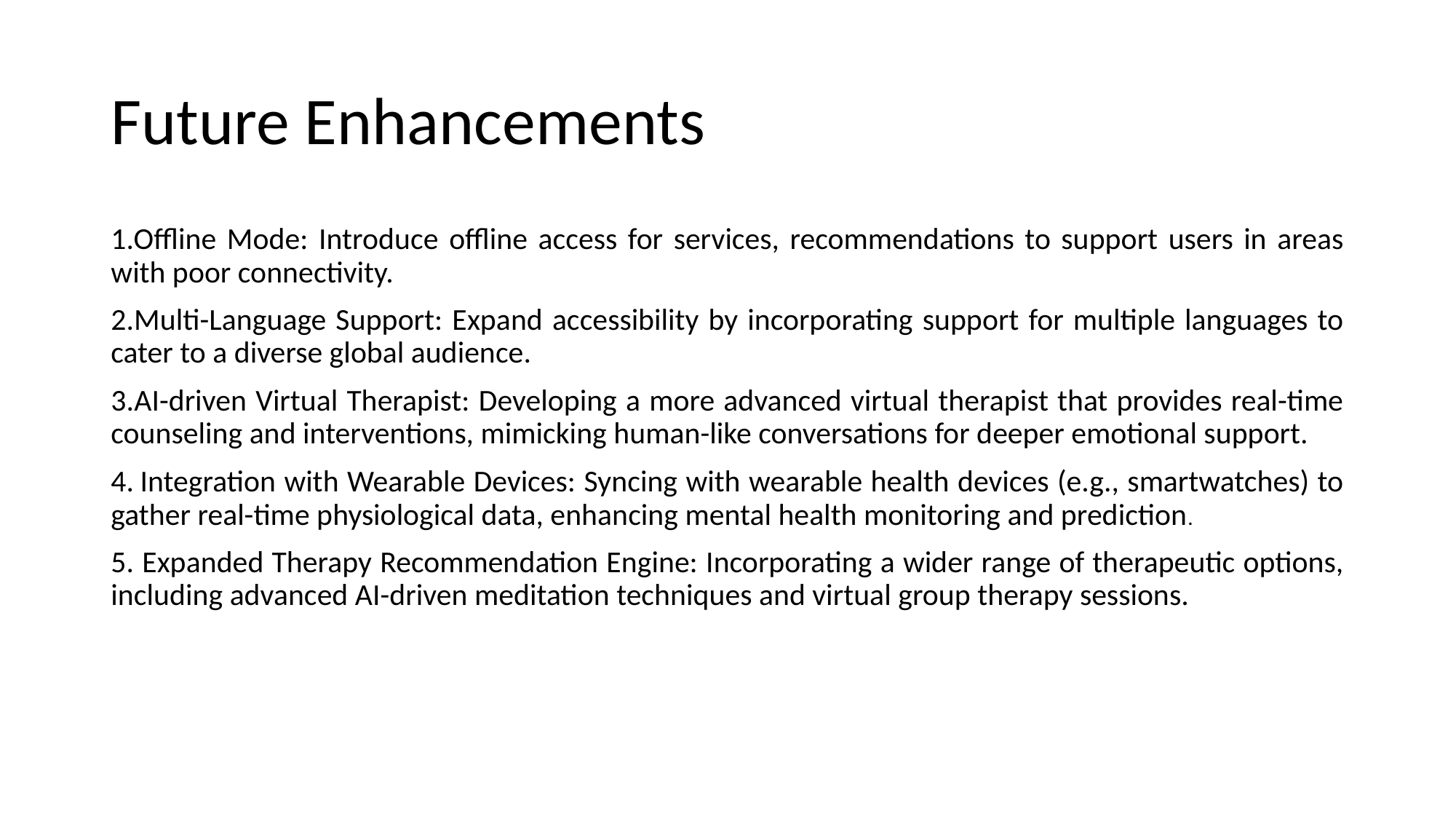

# Future Enhancements
1.Offline Mode: Introduce offline access for services, recommendations to support users in areas with poor connectivity.
2.Multi-Language Support: Expand accessibility by incorporating support for multiple languages to cater to a diverse global audience.
3.AI-driven Virtual Therapist: Developing a more advanced virtual therapist that provides real-time counseling and interventions, mimicking human-like conversations for deeper emotional support.
4. Integration with Wearable Devices: Syncing with wearable health devices (e.g., smartwatches) to gather real-time physiological data, enhancing mental health monitoring and prediction.
5. Expanded Therapy Recommendation Engine: Incorporating a wider range of therapeutic options, including advanced AI-driven meditation techniques and virtual group therapy sessions.